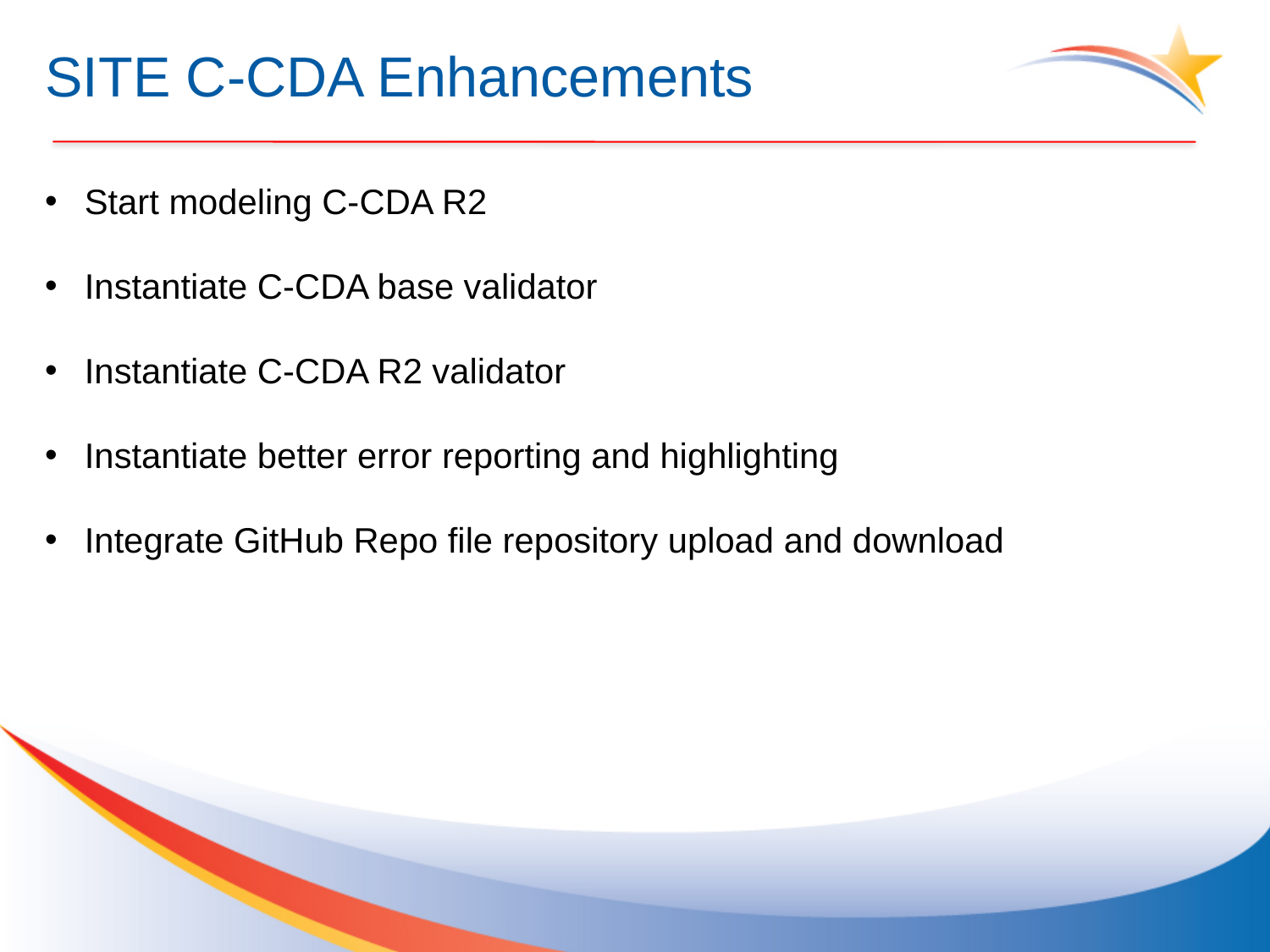

# SITE C-CDA Enhancements
Start modeling C-CDA R2

Instantiate C-CDA base validator

Instantiate C-CDA R2 validator

Instantiate better error reporting and highlighting

Integrate GitHub Repo file repository upload and download